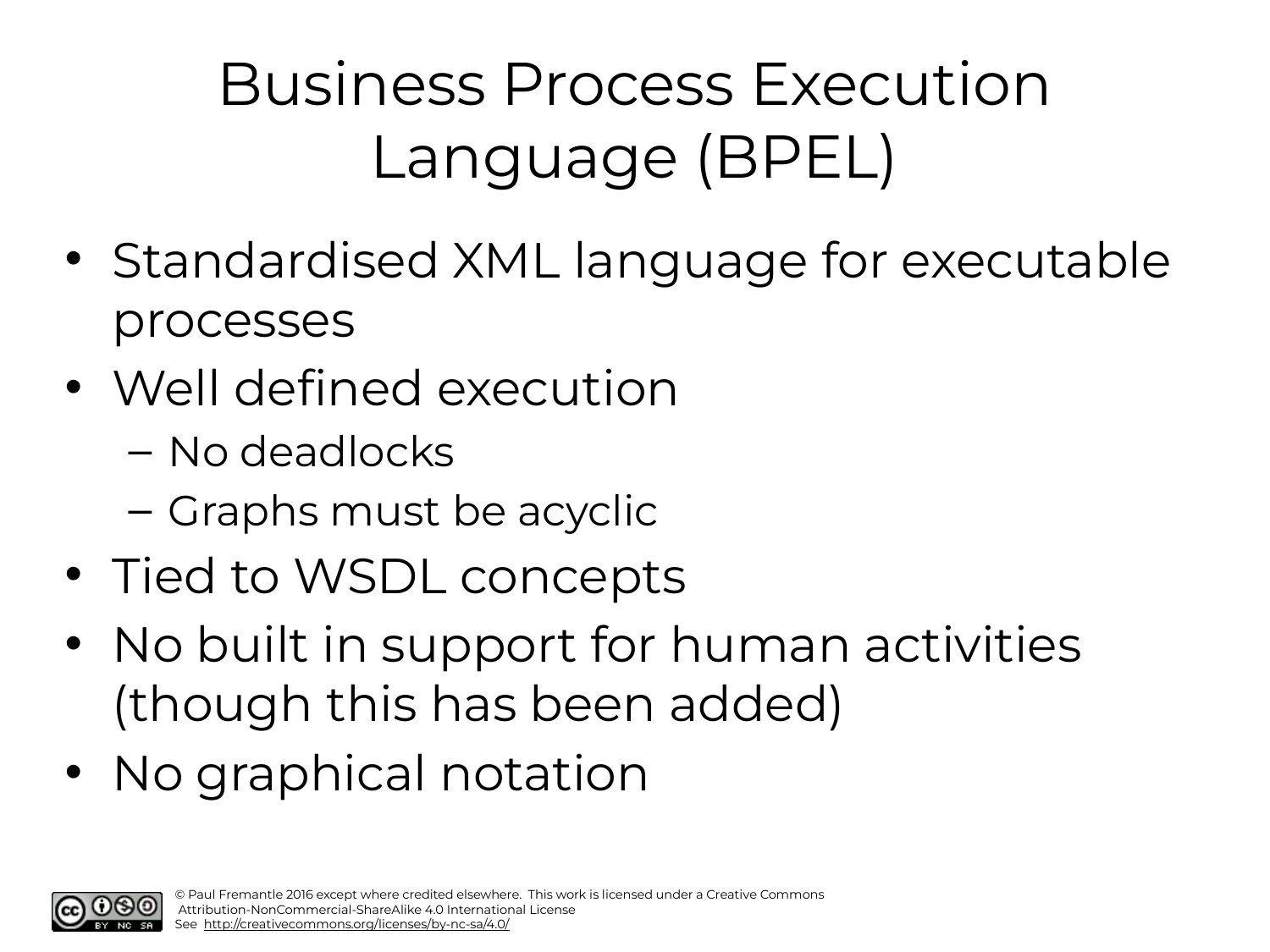

# Business Process Execution Language (BPEL)
Standardised XML language for executable processes
Well defined execution
No deadlocks
Graphs must be acyclic
Tied to WSDL concepts
No built in support for human activities (though this has been added)
No graphical notation